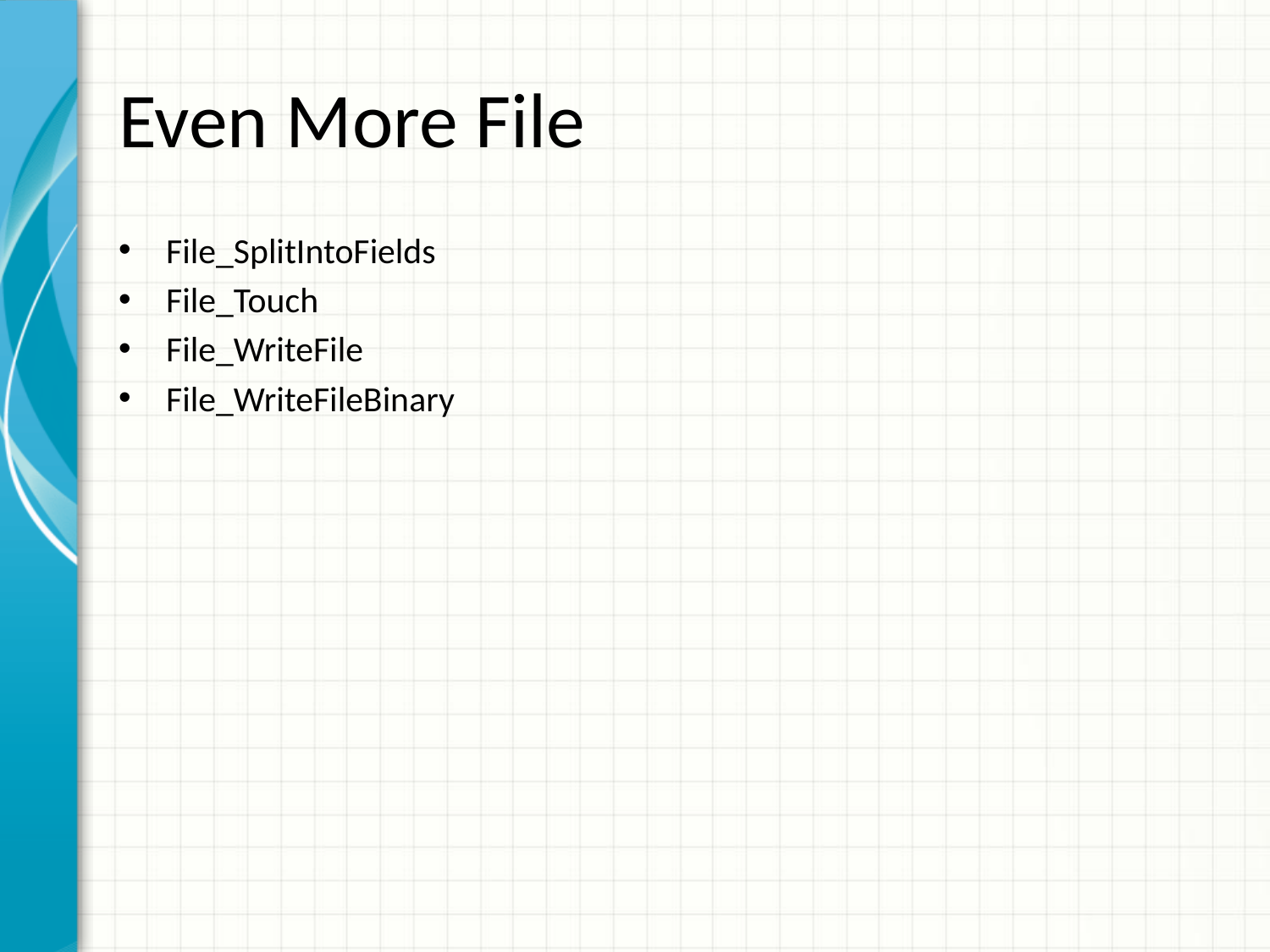

# Even More File
File_SplitIntoFields
File_Touch
File_WriteFile
File_WriteFileBinary